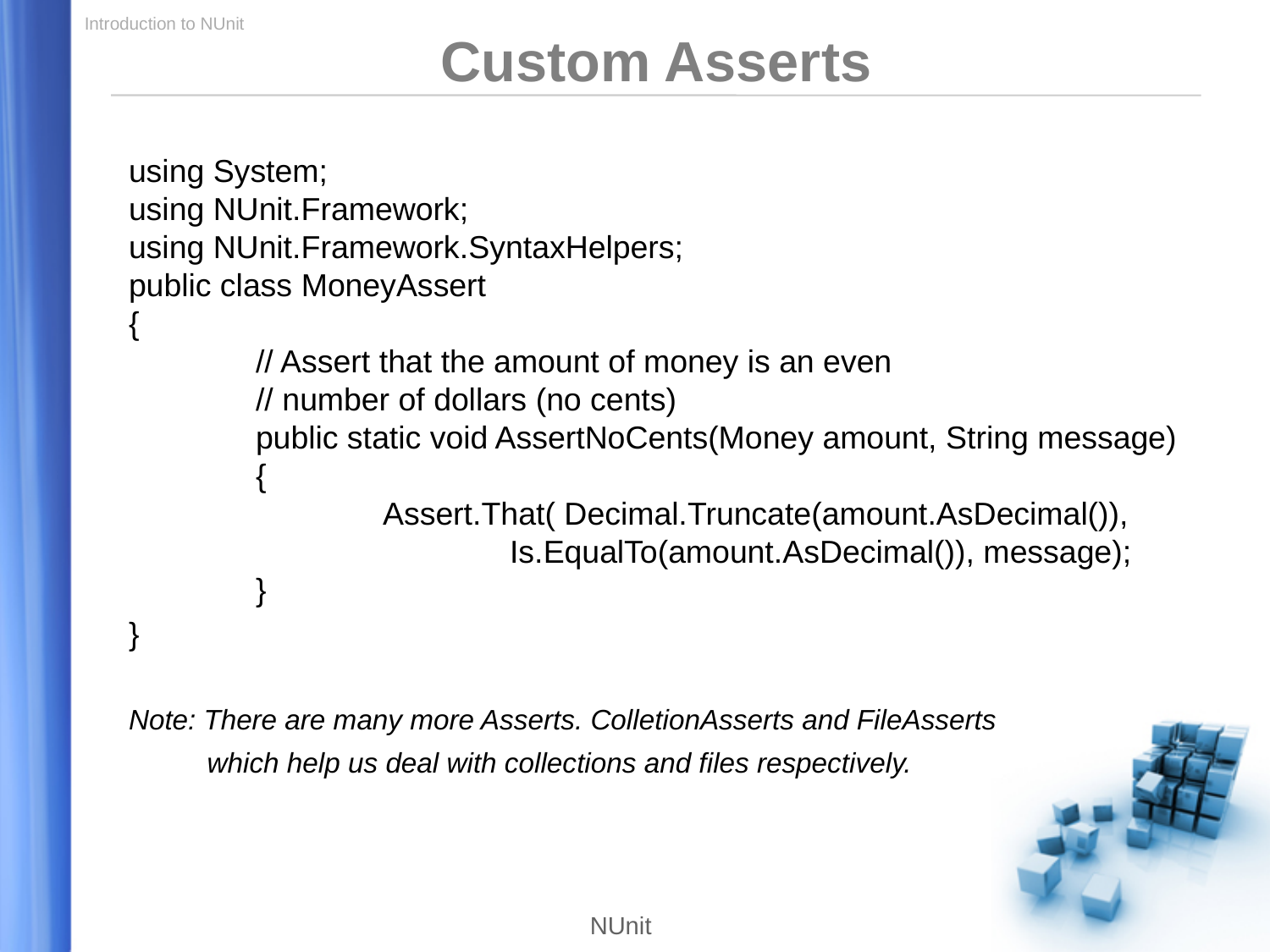

Custom Asserts

using System;
using NUnit.Framework;
using NUnit.Framework.SyntaxHelpers;
public class MoneyAssert
{
	// Assert that the amount of money is an even
	// number of dollars (no cents)
	public static void AssertNoCents(Money amount, String message)
	{
		Assert.That( Decimal.Truncate(amount.AsDecimal()),
			Is.EqualTo(amount.AsDecimal()), message);
	}
}

Note: There are many more Asserts. ColletionAsserts and FileAsserts
          which help us deal with collections and files respectively.